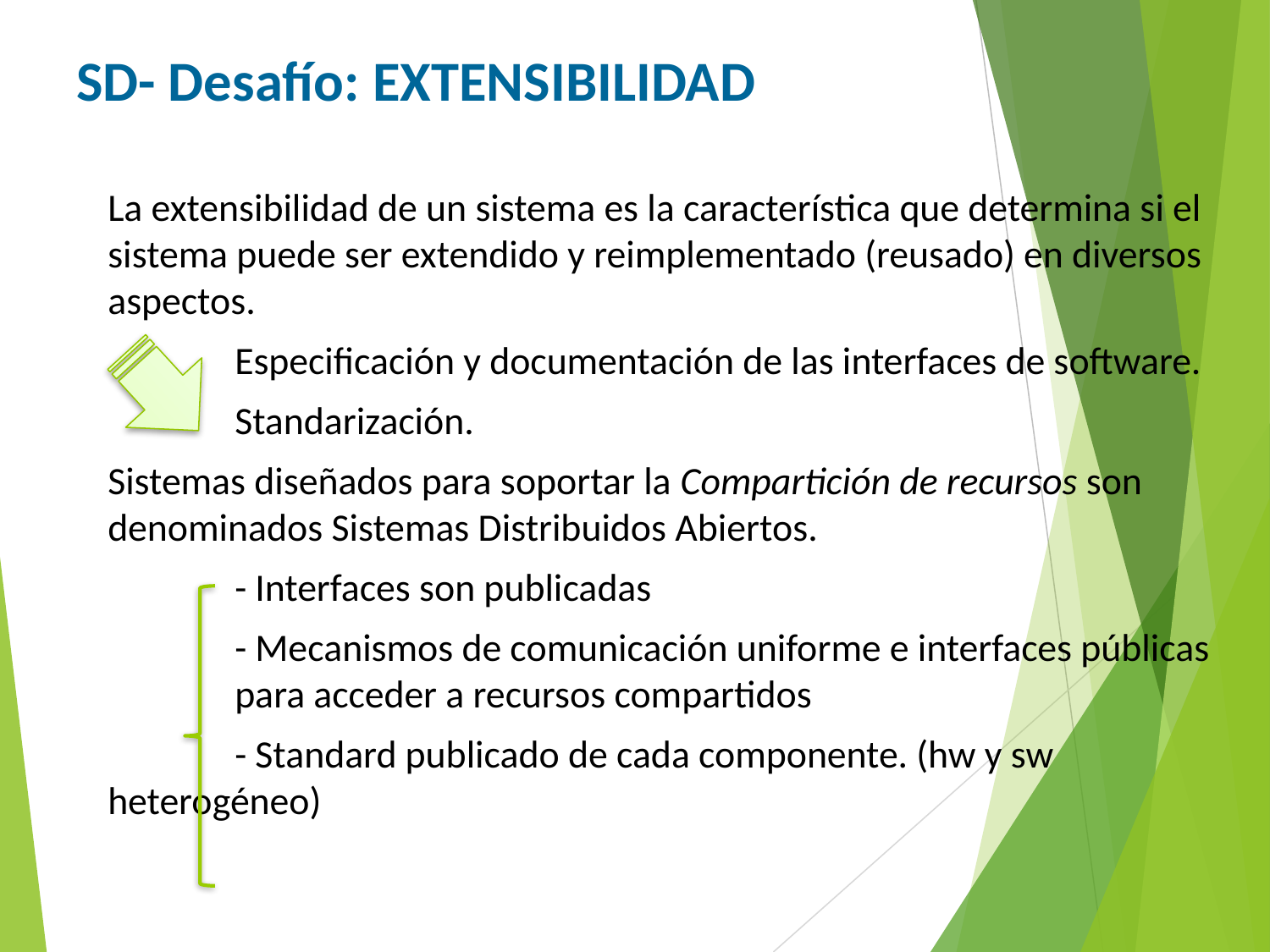

SD- Desafío: Extensibilidad
La extensibilidad de un sistema es la característica que determina si el sistema puede ser extendido y reimplementado (reusado) en diversos aspectos.
	Especificación y documentación de las interfaces de software.
	Standarización.
Sistemas diseñados para soportar la Compartición de recursos son   denominados Sistemas Distribuidos Abiertos.
	- Interfaces son publicadas
	- Mecanismos de comunicación uniforme e interfaces públicas 	para acceder a recursos compartidos
	- Standard publicado de cada componente. (hw y sw 	heterogéneo)